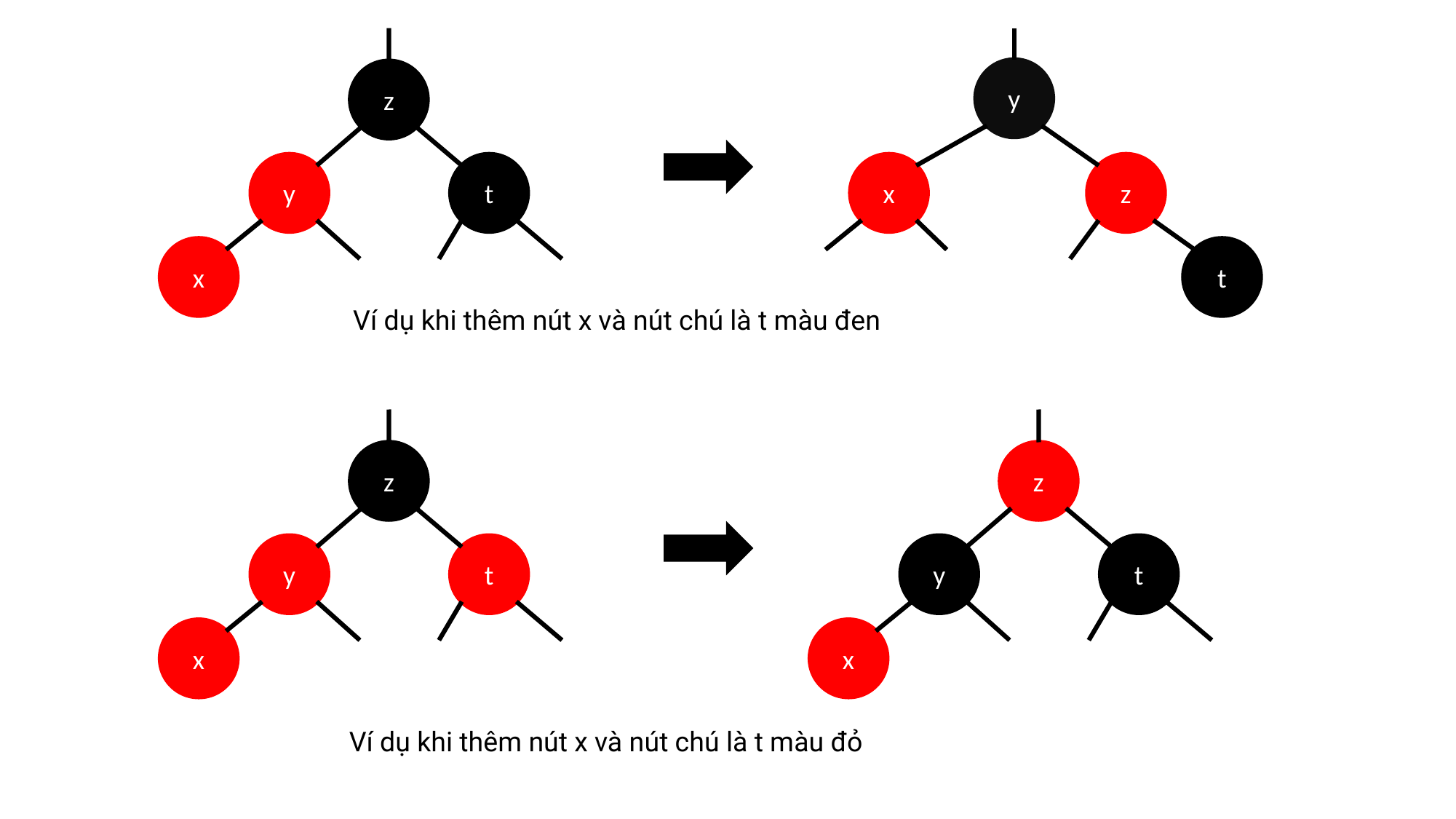

y
z

y
t
x
z
x
t
Ví dụ khi thêm nút x và nút chú là t màu đen
z
z

y
t
y
t
x
x
Ví dụ khi thêm nút x và nút chú là t màu đỏ